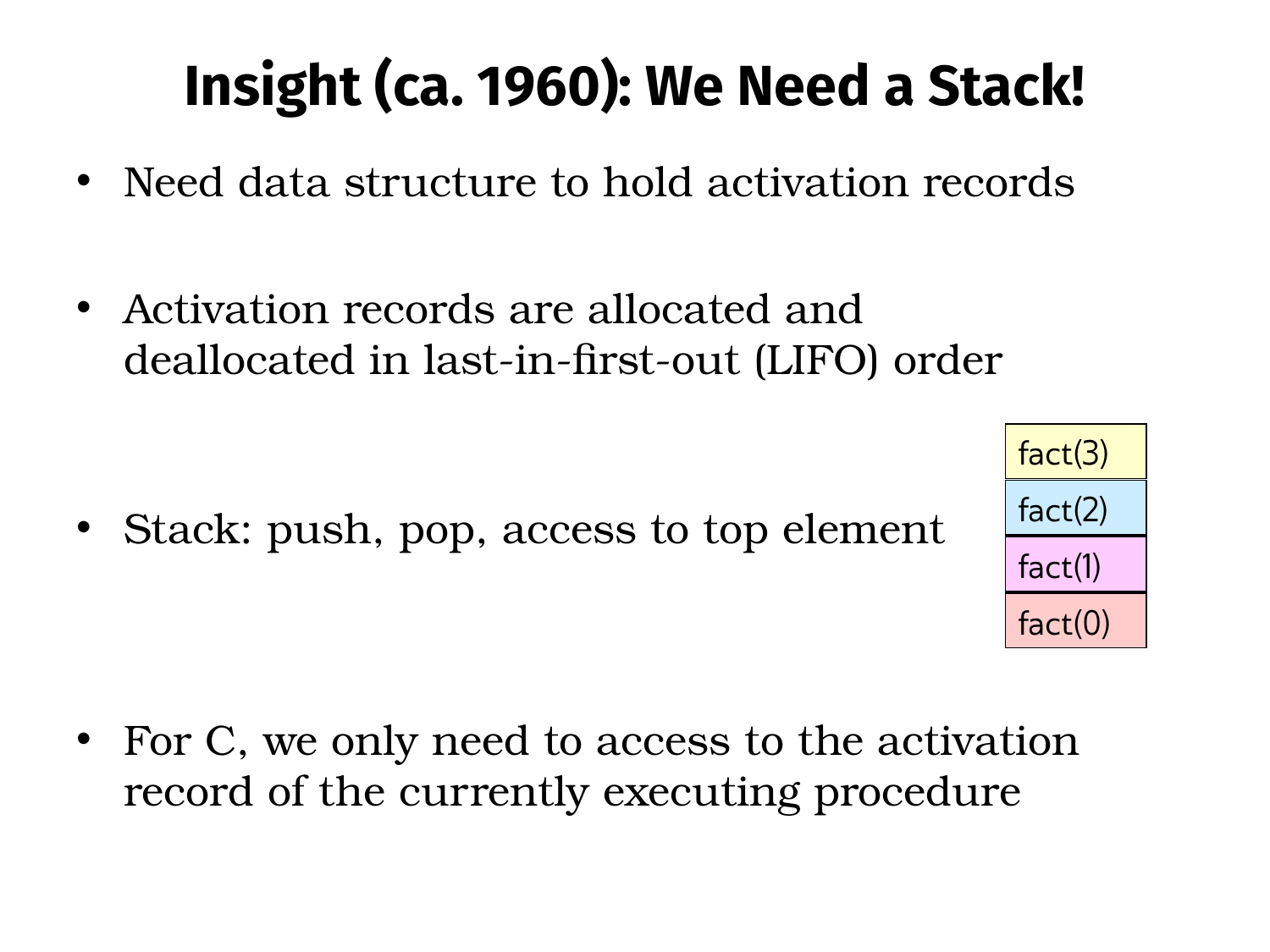

# Insight (ca. 1960): We Need a Stack!
Need data structure to hold activation records

Activation records are allocated and
deallocated in last-in-first-out (LIFO) order

Stack: push, pop, access to top element
For C, we only need to access to the activation record of the currently executing procedure

fact(3)
fact(2)
fact(1)
fact(0)